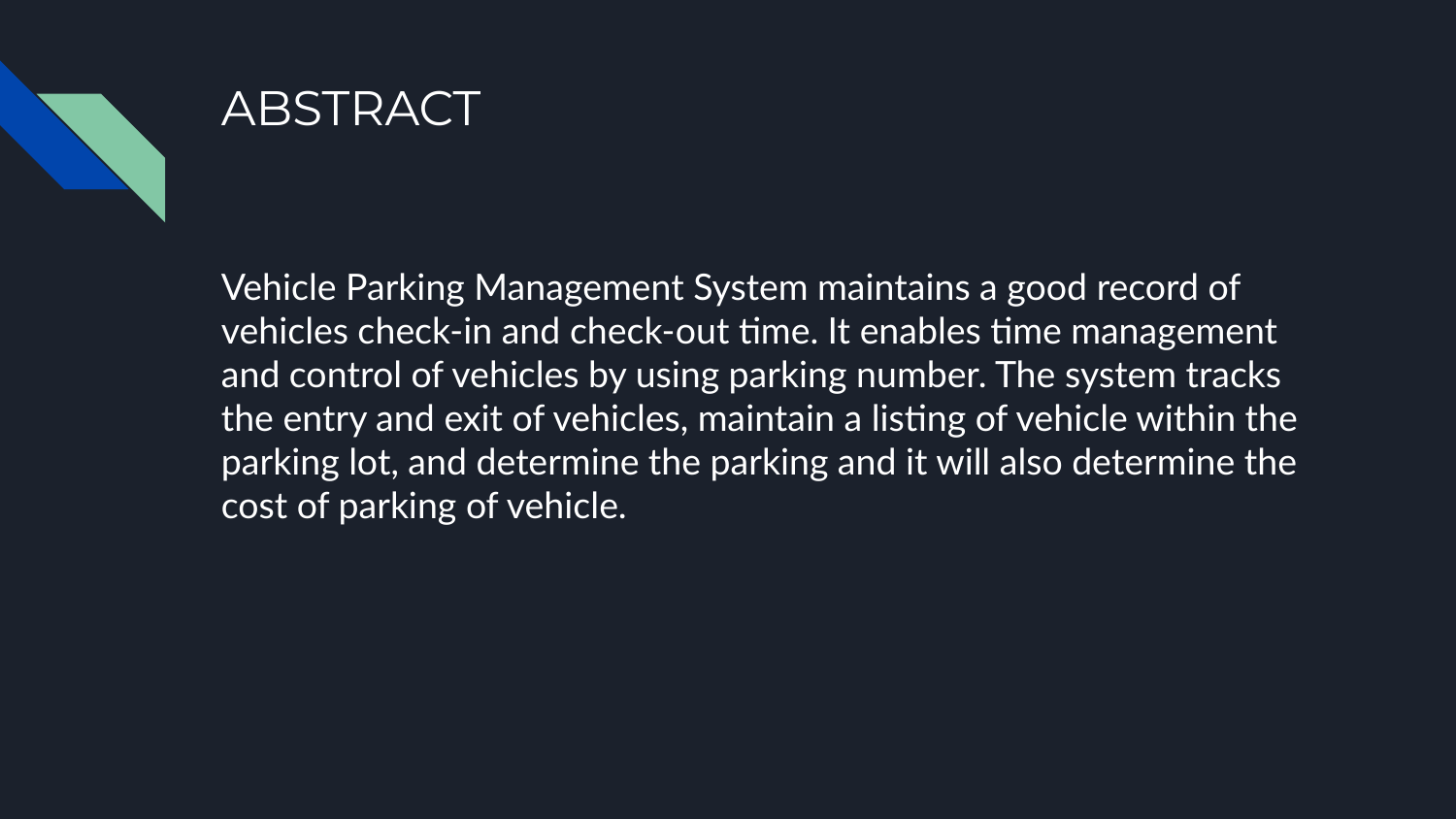

# ABSTRACT
Vehicle Parking Management System maintains a good record of vehicles check-in and check-out time. It enables time management and control of vehicles by using parking number. The system tracks the entry and exit of vehicles, maintain a listing of vehicle within the parking lot, and determine the parking and it will also determine the cost of parking of vehicle.